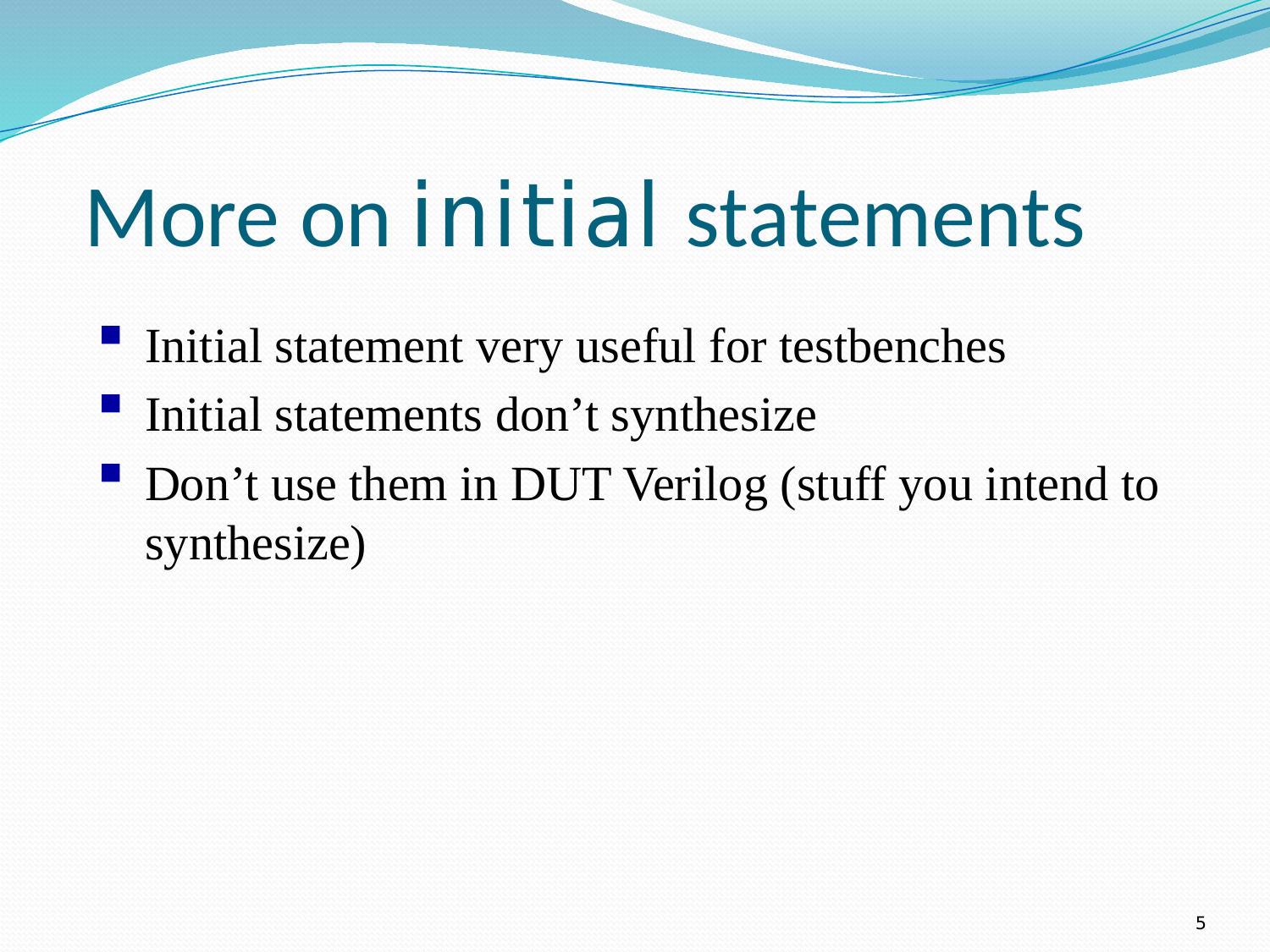

# More on initial statements
Initial statement very useful for testbenches
Initial statements don’t synthesize
Don’t use them in DUT Verilog (stuff you intend to synthesize)
5